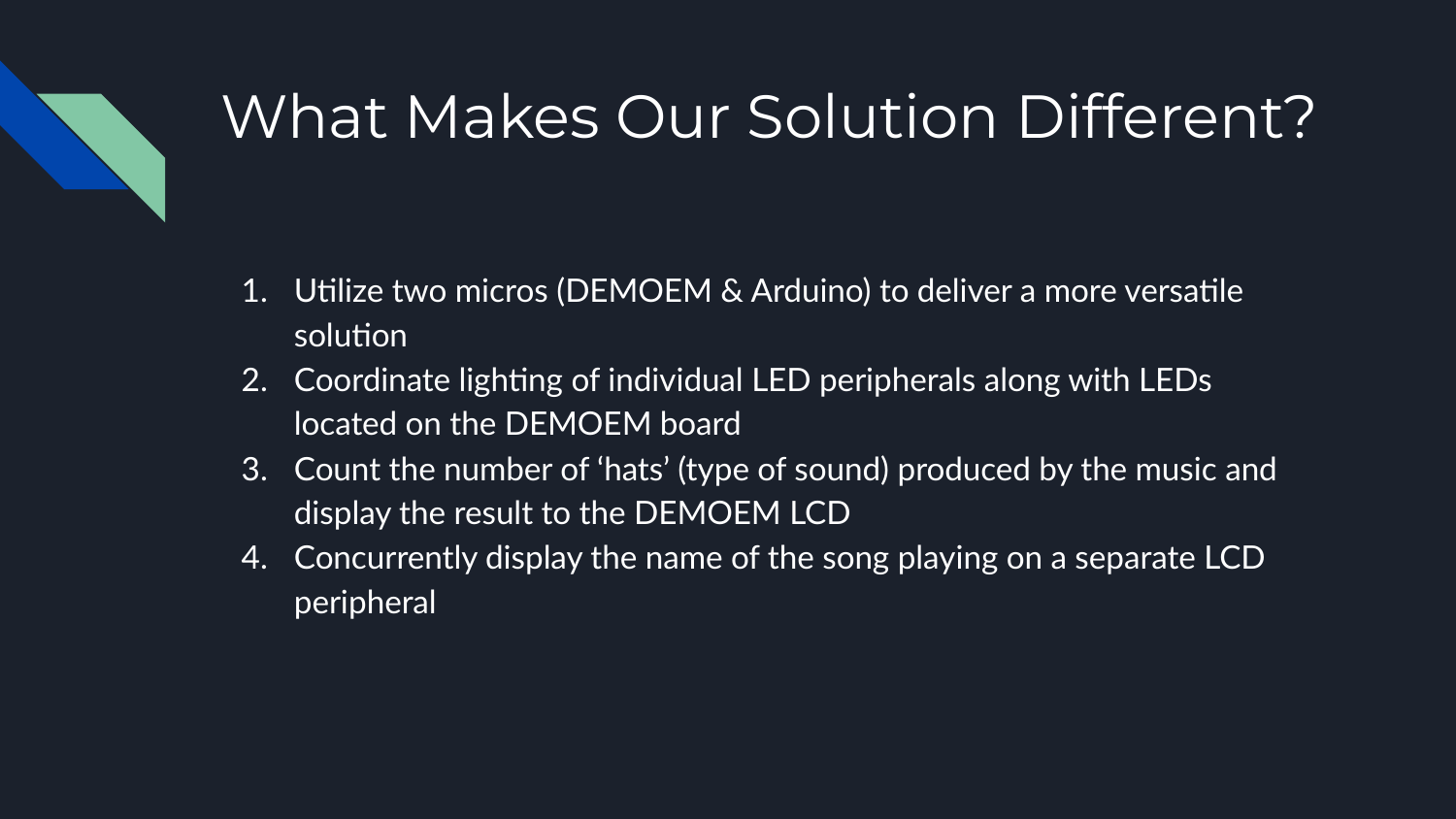

# What Makes Our Solution Different?
Utilize two micros (DEMOEM & Arduino) to deliver a more versatile solution
Coordinate lighting of individual LED peripherals along with LEDs located on the DEMOEM board
Count the number of ‘hats’ (type of sound) produced by the music and display the result to the DEMOEM LCD
Concurrently display the name of the song playing on a separate LCD peripheral